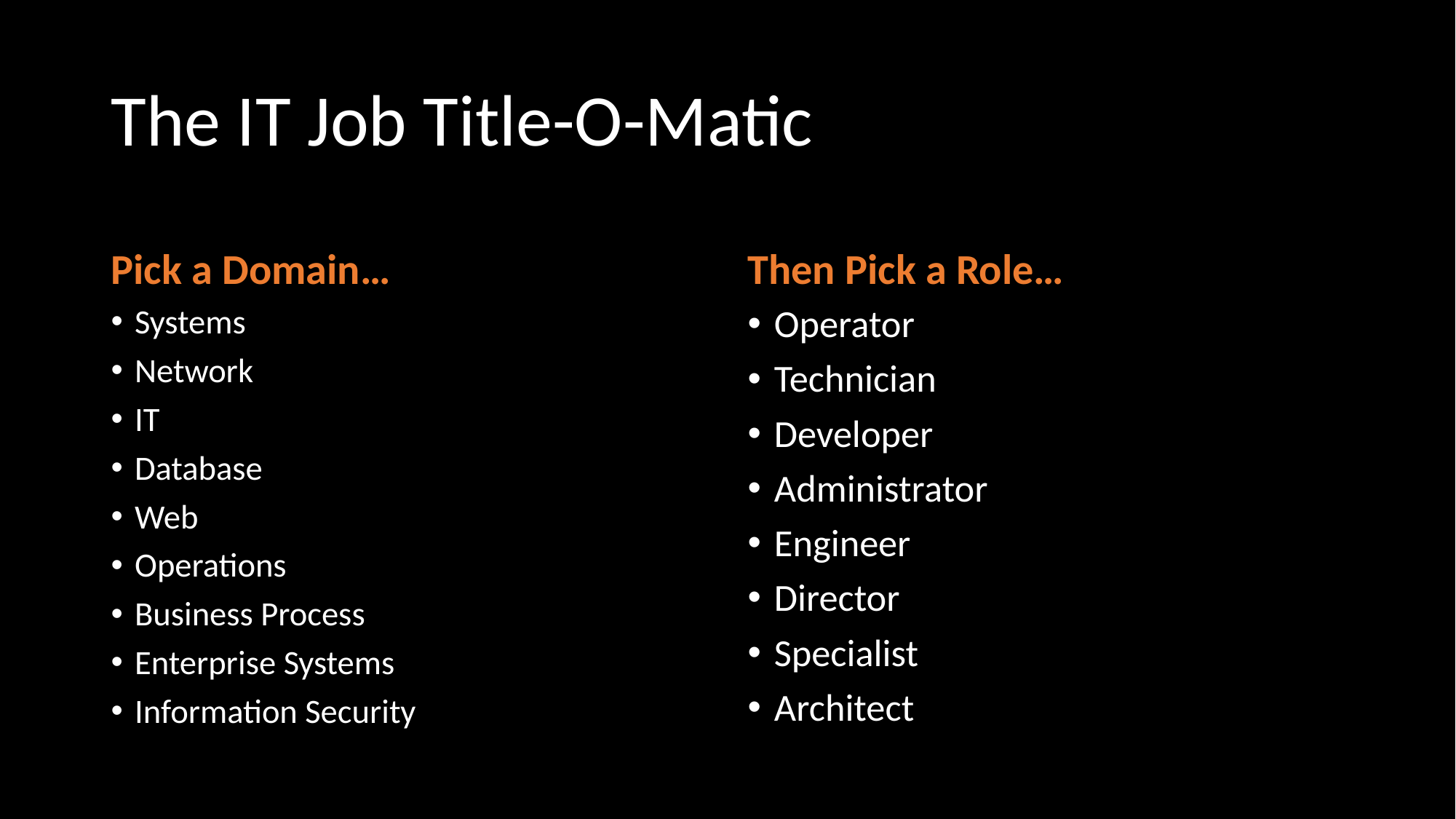

# The IT Job Title-O-Matic
Pick a Domain…
Then Pick a Role…
Systems
Network
IT
Database
Web
Operations
Business Process
Enterprise Systems
Information Security
Operator
Technician
Developer
Administrator
Engineer
Director
Specialist
Architect